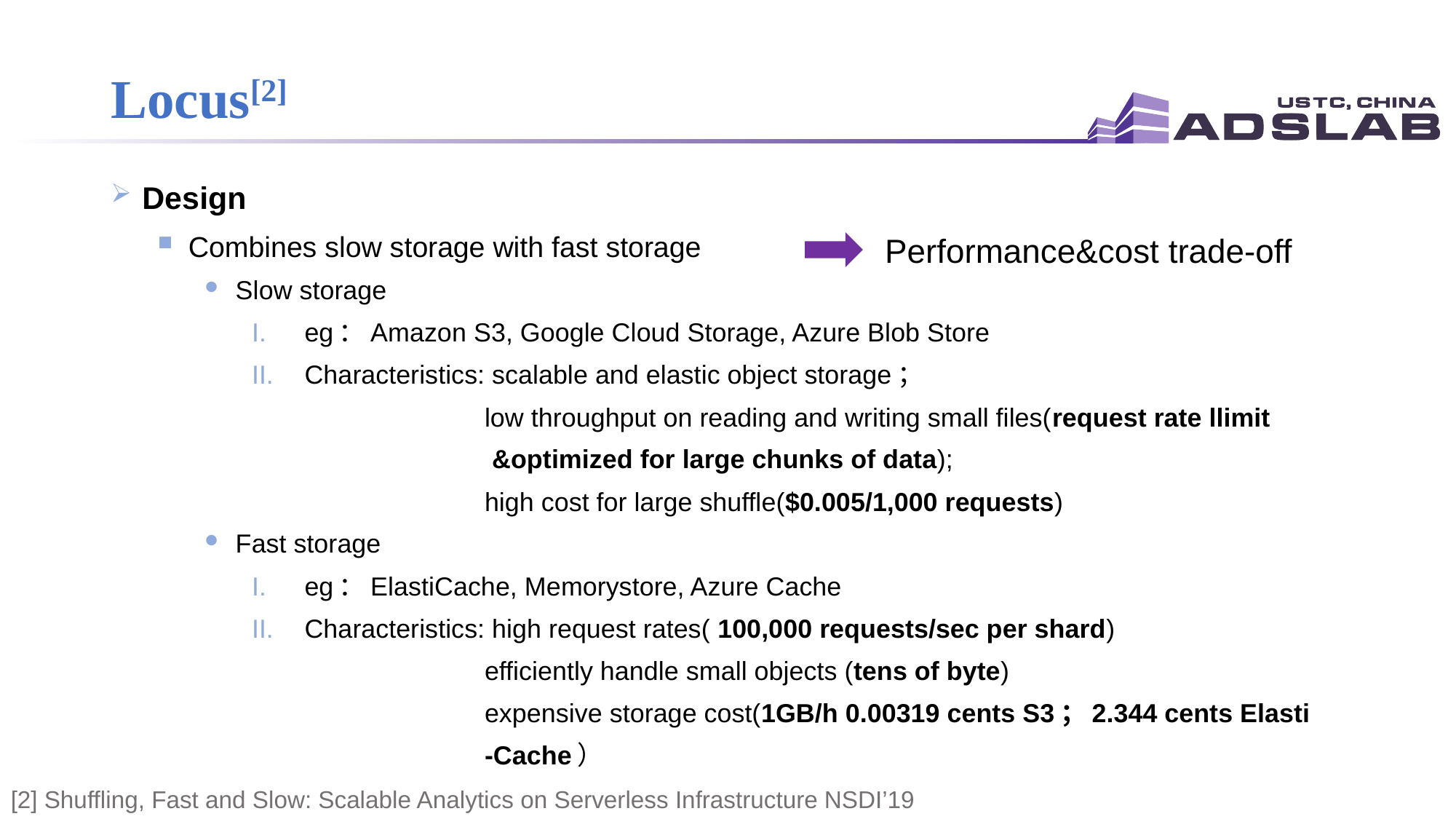

# Locus[2]
 Design
 Combines slow storage with fast storage
 Slow storage
eg：Amazon S3, Google Cloud Storage, Azure Blob Store
Characteristics: scalable and elastic object storage；
                                low throughput on reading and writing small files(request rate llimit
                                 &optimized for large chunks of data);
                                high cost for large shuffle($0.005/1,000 requests)
 Fast storage
eg：ElastiCache, Memorystore, Azure Cache
Characteristics: high request rates( 100,000 requests/sec per shard)
                                efficiently handle small objects (tens of byte)
                                expensive storage cost(1GB/h 0.00319 cents S3；2.344 cents Elasti
                                -Cache）
Performance&cost trade-off

[2] Shuffling, Fast and Slow: Scalable Analytics on Serverless Infrastructure NSDI’19